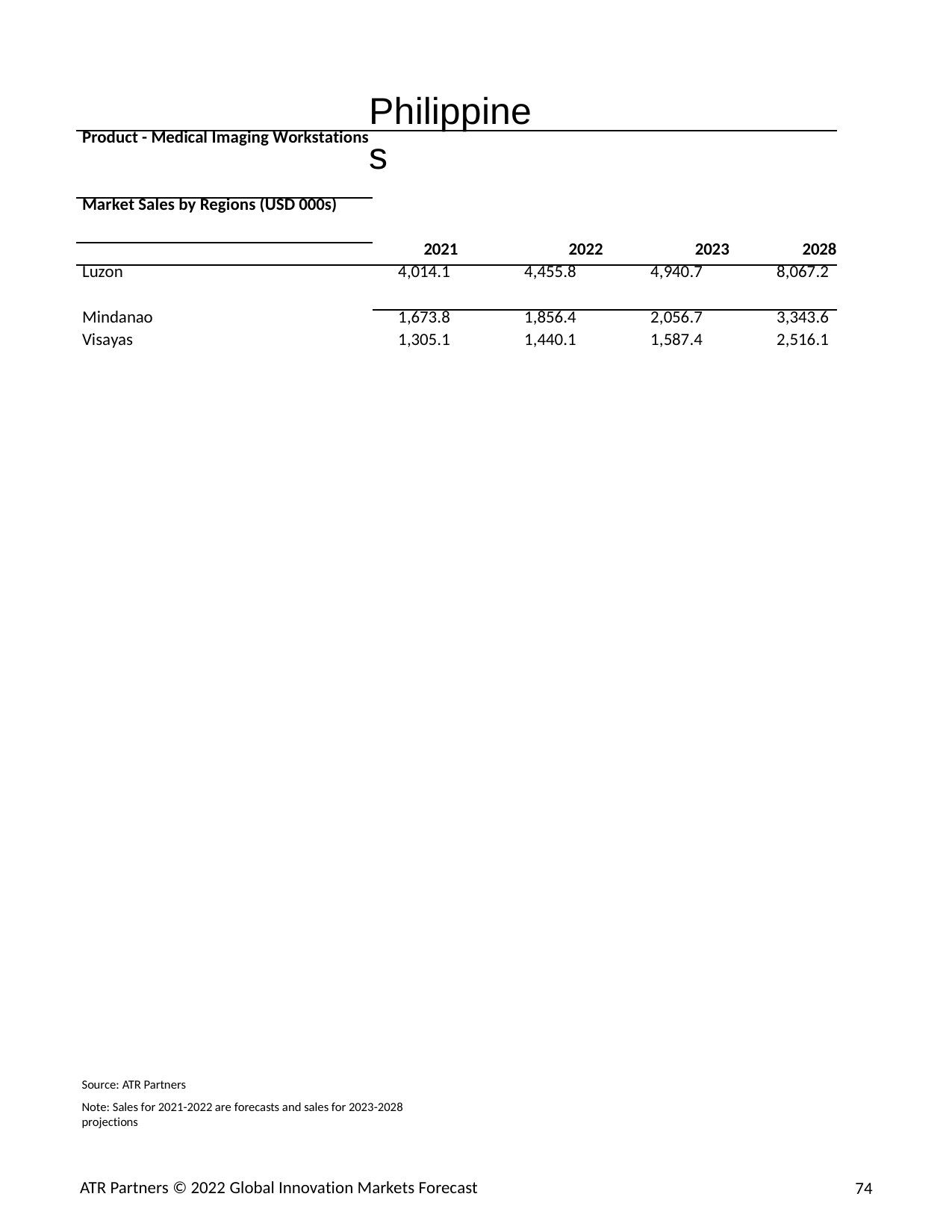

Philippines
| Product - Medical Imaging Workstations |  |  |  |  |
| --- | --- | --- | --- | --- |
| Market Sales by Regions (USD 000s) |  |  |  |  |
|  | 2021 | 2022 | 2023 | 2028 |
| Luzon | 4,014.1 | 4,455.8 | 4,940.7 | 8,067.2 |
| Mindanao | 1,673.8 | 1,856.4 | 2,056.7 | 3,343.6 |
| Visayas | 1,305.1 | 1,440.1 | 1,587.4 | 2,516.1 |
Source: ATR Partners
Note: Sales for 2021-2022 are forecasts and sales for 2023-2028 projections
ATR Partners © 2022 Global Innovation Markets Forecast

74